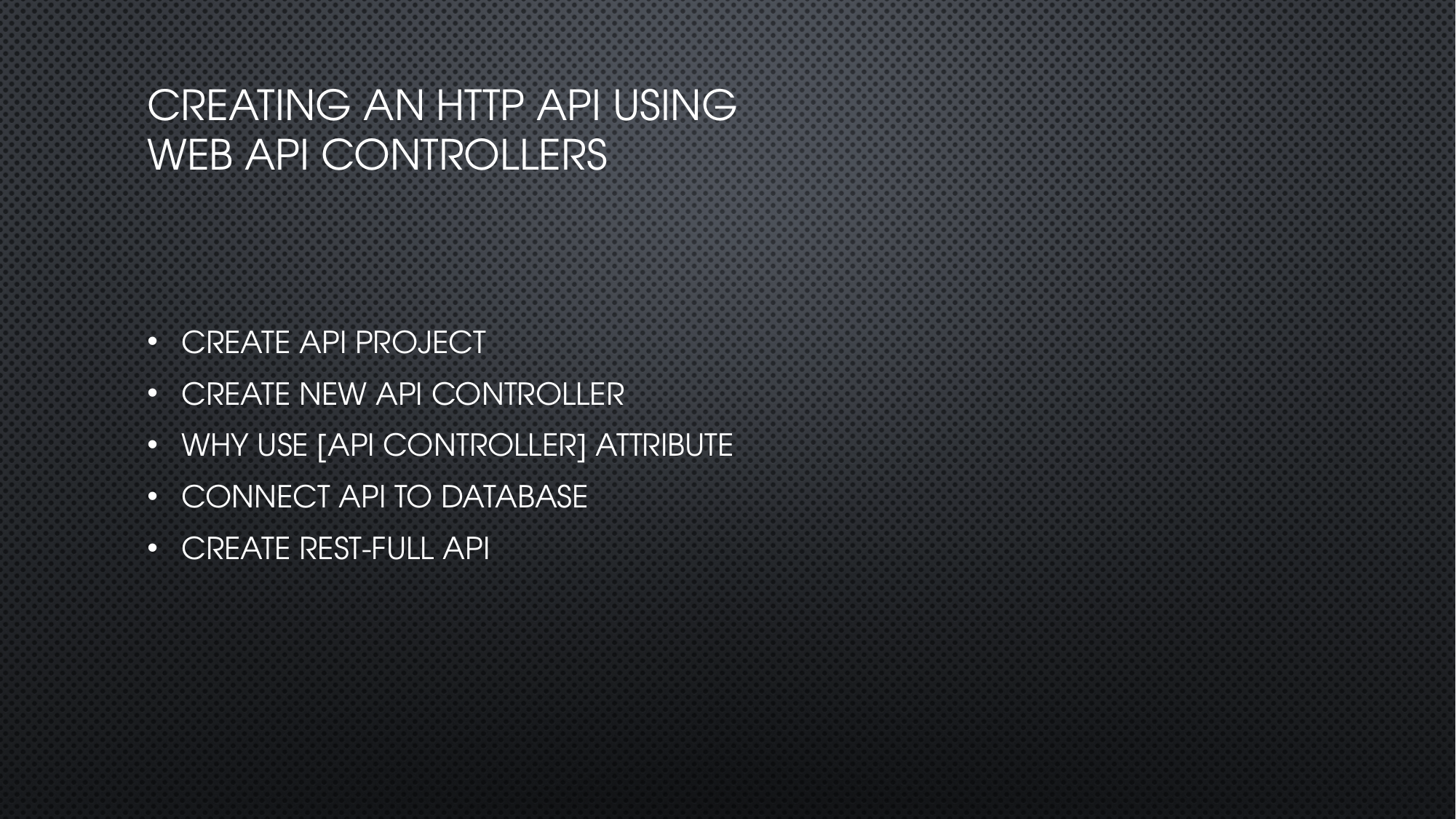

# Creating an HTTP API using web API controllers
Create Api Project
Create New Api Controller
Why use [Api Controller] Attribute
Connect api to database
Create rest-full Api